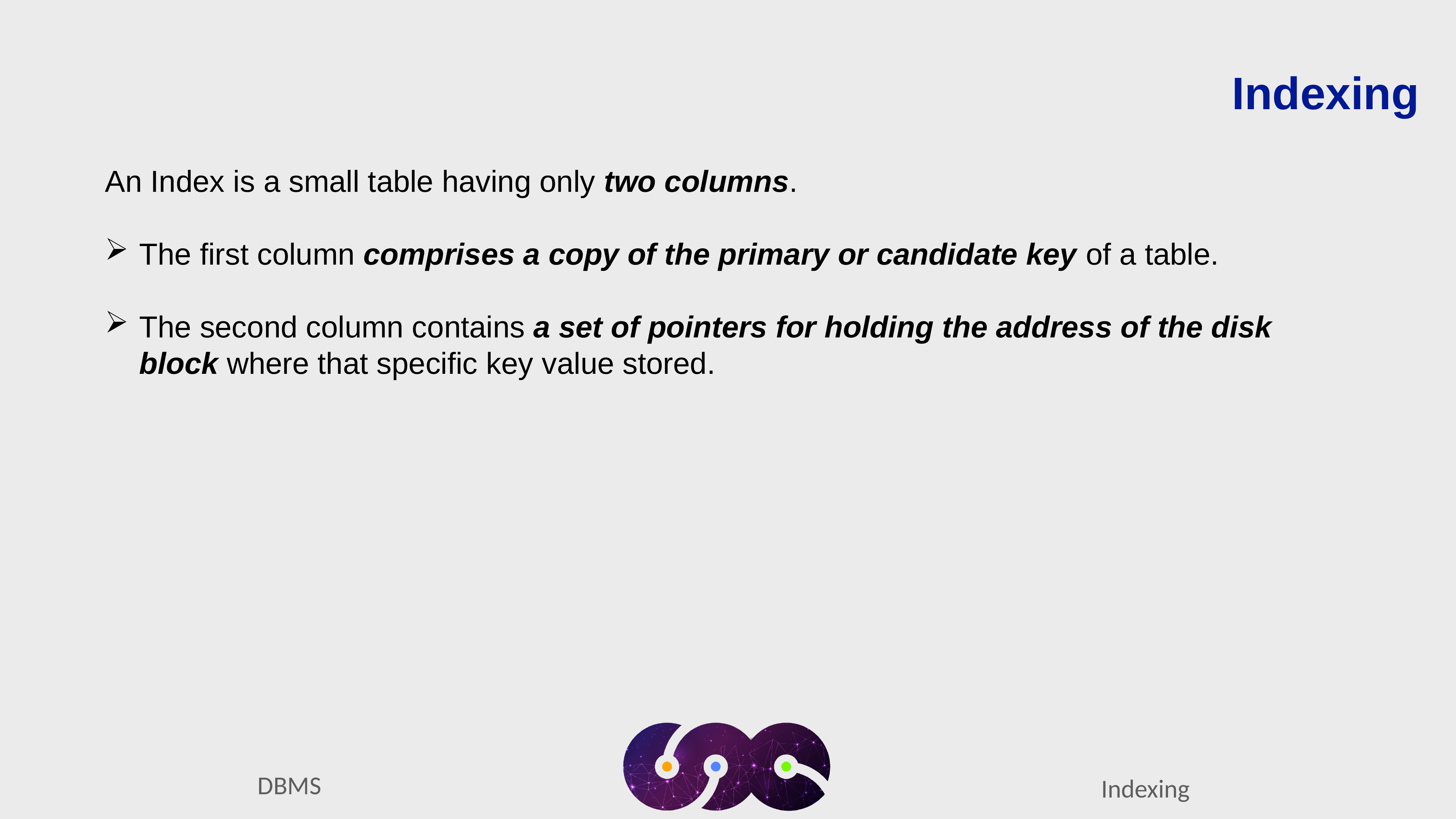

Indexing
An Index is a small table having only two columns.

The first column comprises a copy of the primary or candidate key of a table.

The second column contains a set of pointers for holding the address of the disk block where that specific key value stored.